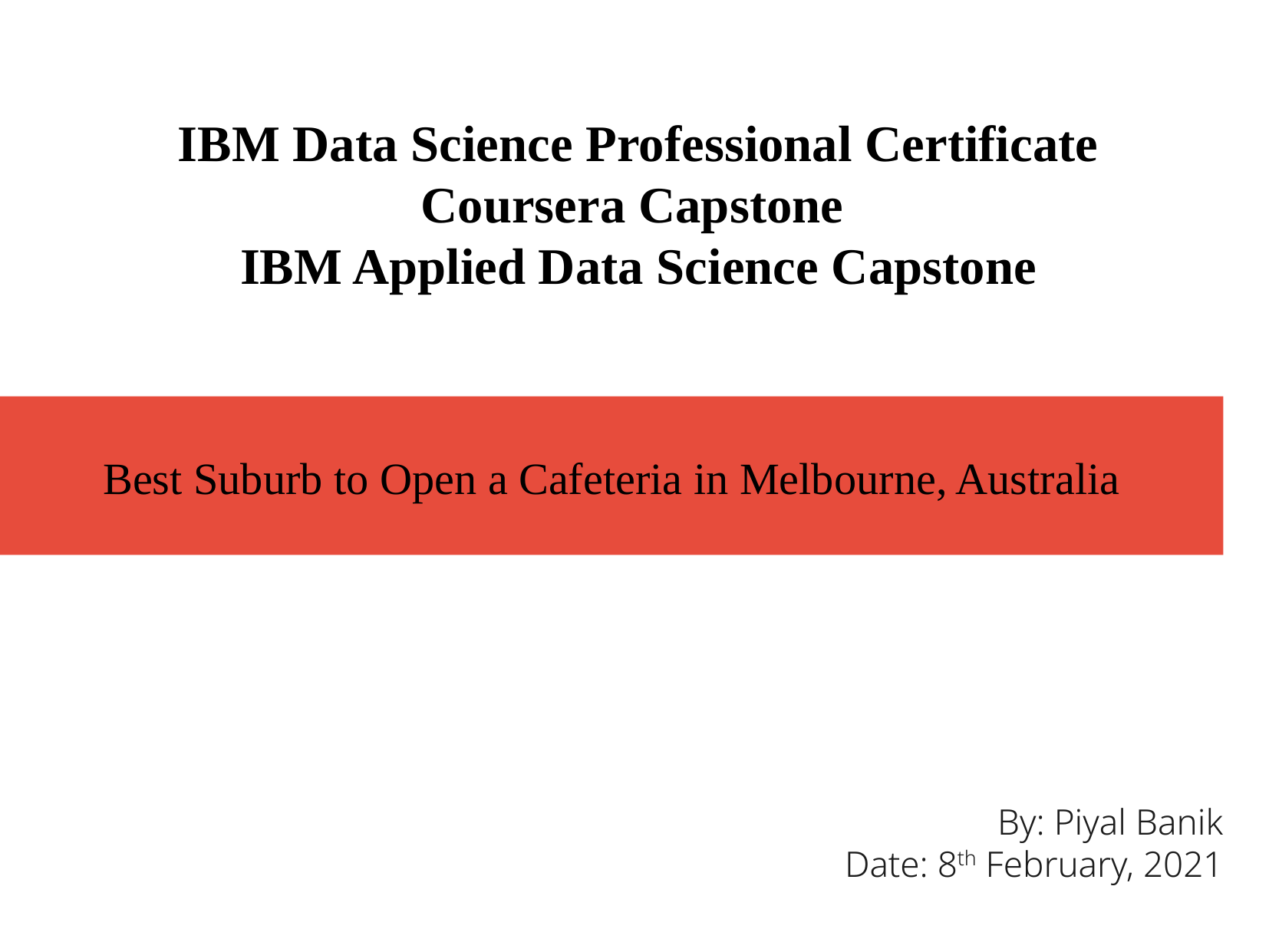

IBM Data Science Professional Certificate
Coursera Capstone
IBM Applied Data Science Capstone
Best Suburb to Open a Cafeteria in Melbourne, Australia

By: Piyal Banik
Date: 8th February, 2021